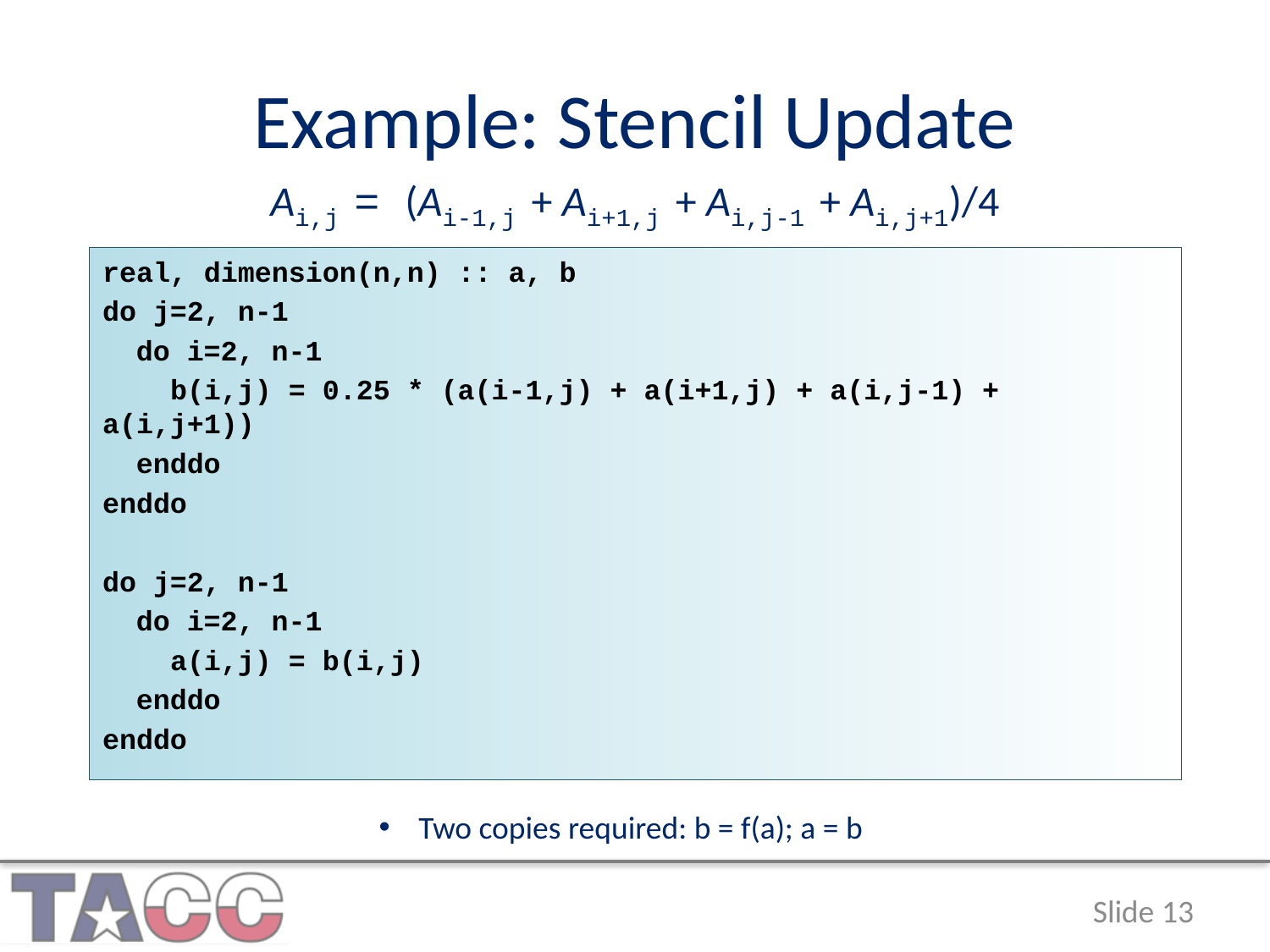

# Example: Stencil Update
Ai,j = (Ai-1,j + Ai+1,j + Ai,j-1 + Ai,j+1)/4
real, dimension(n,n) :: a, b
do j=2, n-1
  do i=2, n-1
    b(i,j) = 0.25 * (a(i-1,j) + a(i+1,j) + a(i,j-1) + a(i,j+1))
  enddo
enddo

do j=2, n-1
  do i=2, n-1
    a(i,j) = b(i,j)
  enddo
enddo
Two copies required: b = f(a); a = b